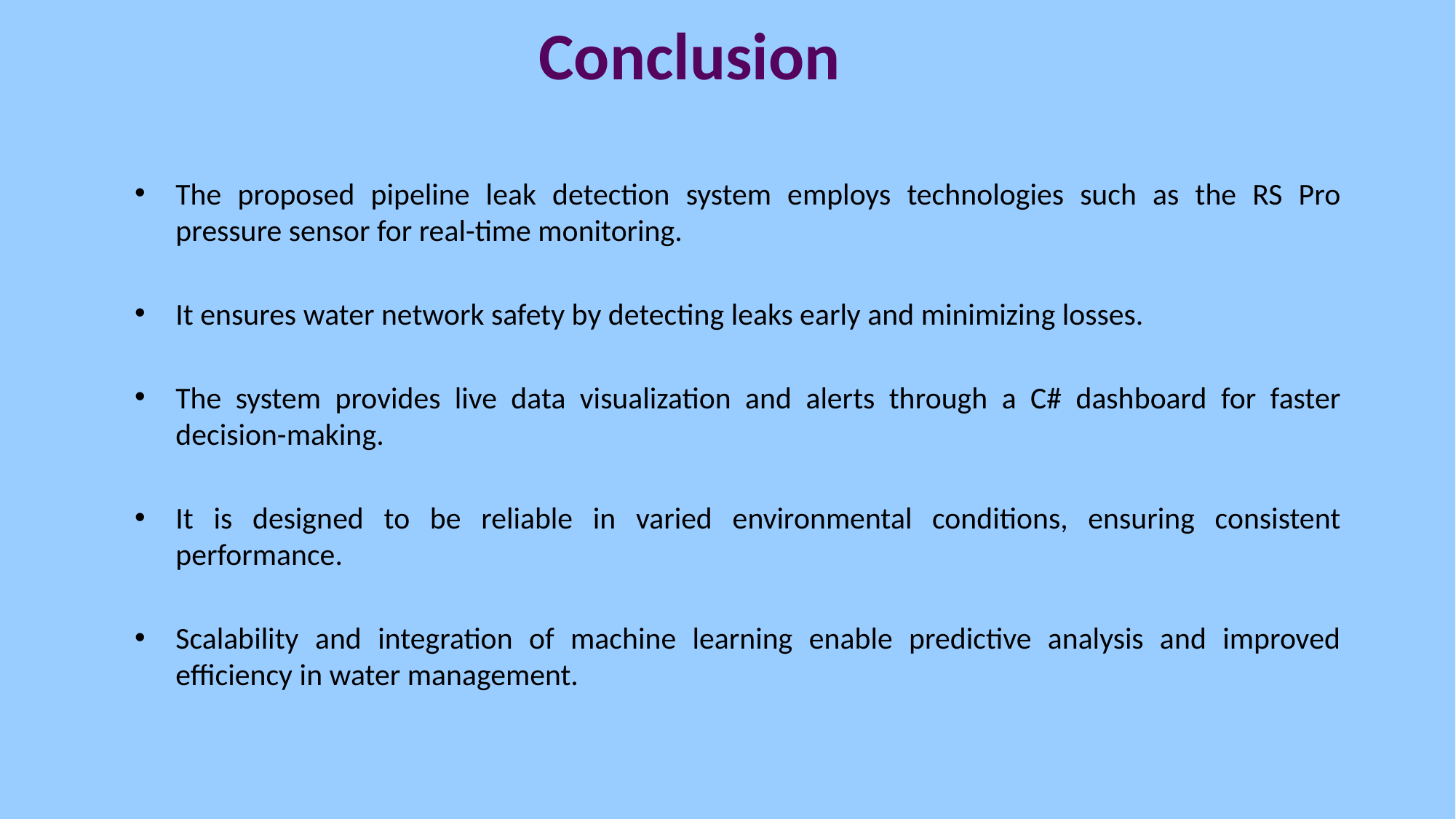

# Conclusion

The proposed pipeline leak detection system employs technologies such as the RS Pro pressure sensor for real-time monitoring.

It ensures water network safety by detecting leaks early and minimizing losses.

The system provides live data visualization and alerts through a C# dashboard for faster decision-making.

It is designed to be reliable in varied environmental conditions, ensuring consistent performance.

Scalability and integration of machine learning enable predictive analysis and improved efficiency in water management.